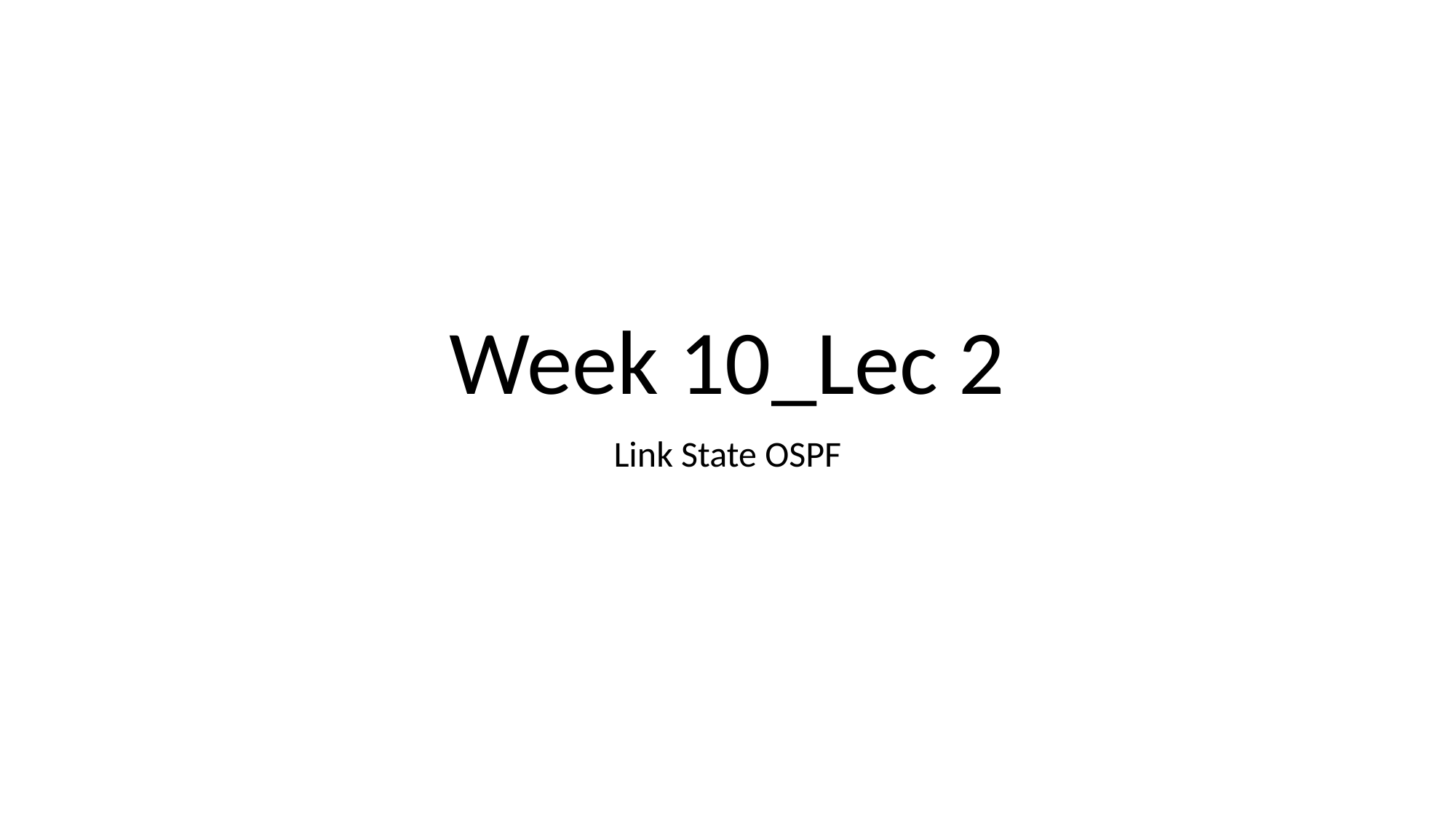

# Week 10_Lec 2
Link State OSPF